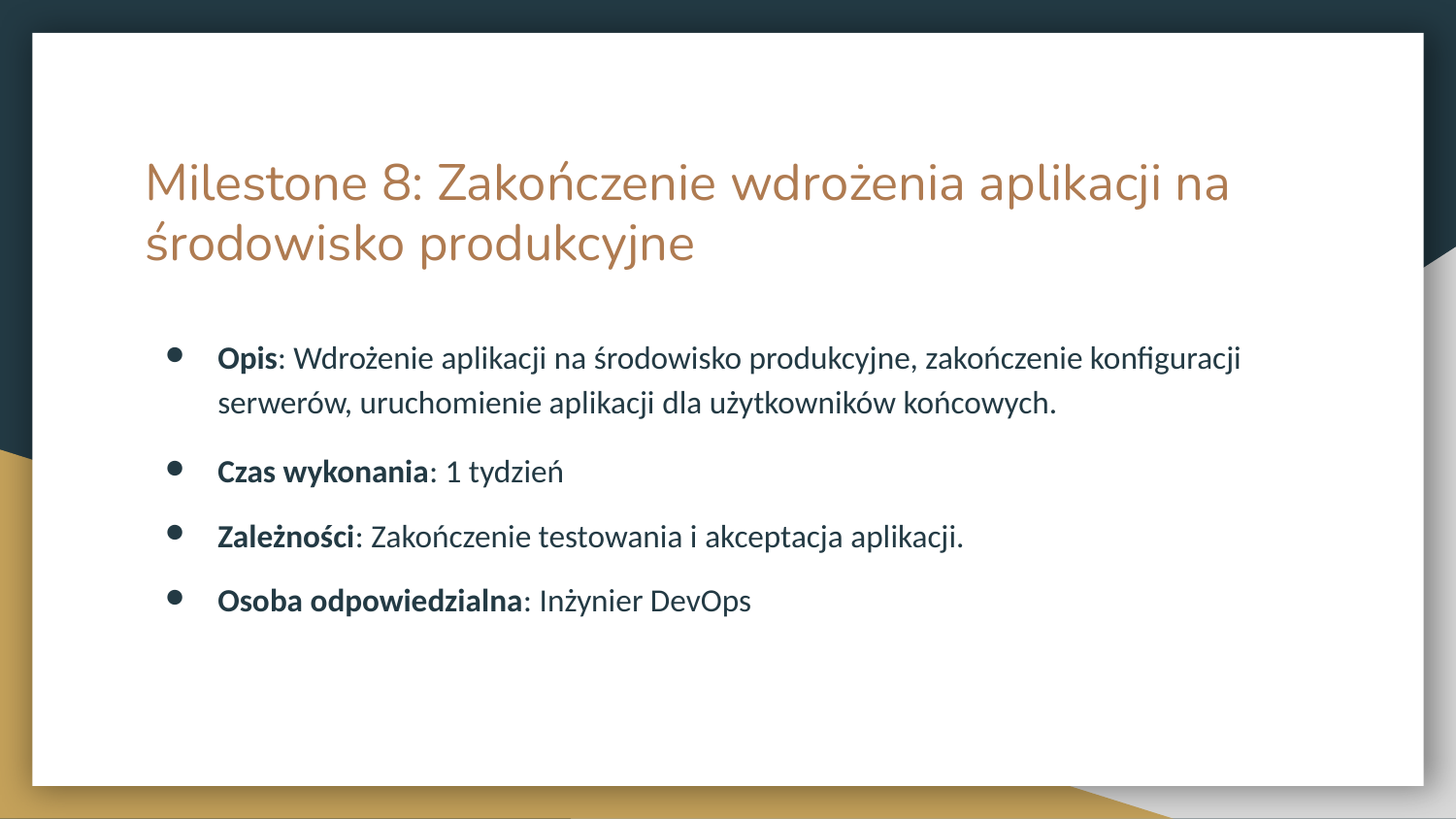

# Milestone 8: Zakończenie wdrożenia aplikacji na środowisko produkcyjne
Opis: Wdrożenie aplikacji na środowisko produkcyjne, zakończenie konfiguracji serwerów, uruchomienie aplikacji dla użytkowników końcowych.
Czas wykonania: 1 tydzień
Zależności: Zakończenie testowania i akceptacja aplikacji.
Osoba odpowiedzialna: Inżynier DevOps